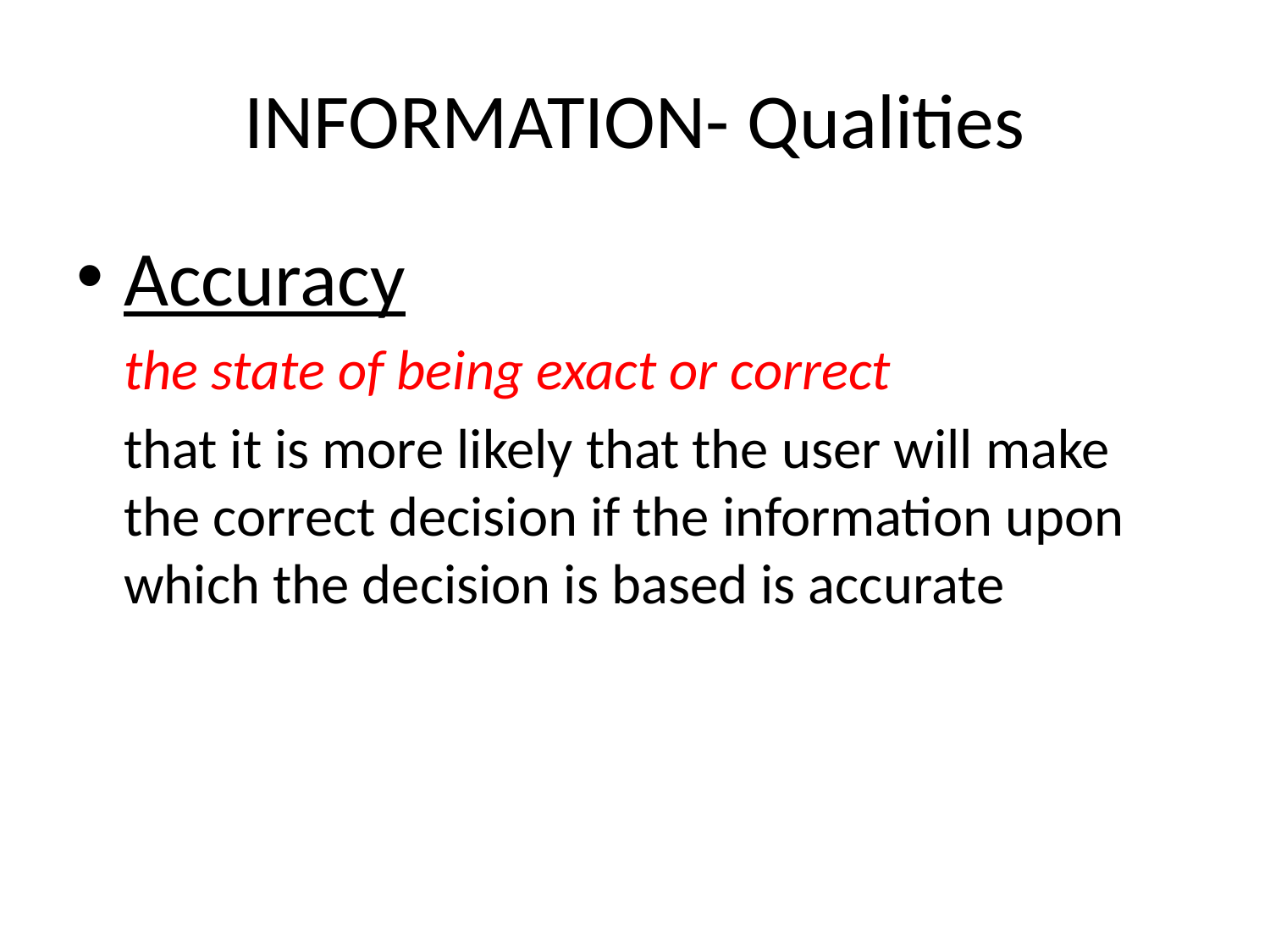

# INFORMATION- Qualities
Accuracy
	the state of being exact or correct
	that it is more likely that the user will make the correct decision if the information upon which the decision is based is accurate